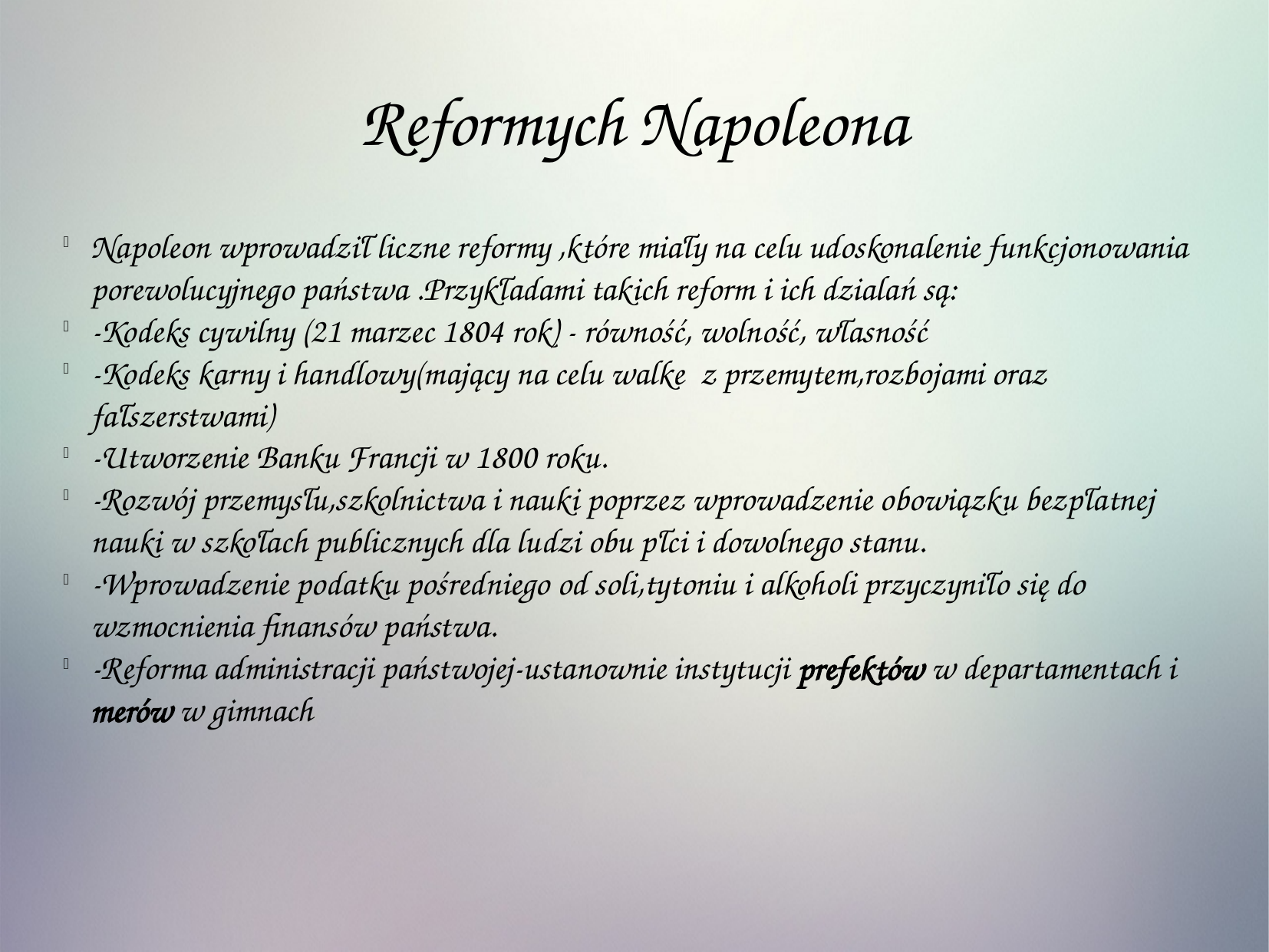

Reformych Napoleona
Napoleon wprowadził liczne reformy ,które miały na celu udoskonalenie funkcjonowania porewolucyjnego państwa .Przykładami takich reform i ich dzialań są:
-Kodeks cywilny (21 marzec 1804 rok) - równość, wolność, własność
-Kodeks karny i handlowy(mający na celu walke  z przemytem,rozbojami oraz fałszerstwami)
-Utworzenie Banku Francji w 1800 roku.
-Rozwój przemysłu,szkolnictwa i nauki poprzez wprowadzenie obowiązku bezpłatnej nauki w szkołach publicznych dla ludzi obu płci i dowolnego stanu.
-Wprowadzenie podatku pośredniego od soli,tytoniu i alkoholi przyczyniło się do wzmocnienia finansów państwa.
-Reforma administracji państwojej-ustanownie instytucji prefektów w departamentach i merów w gimnach